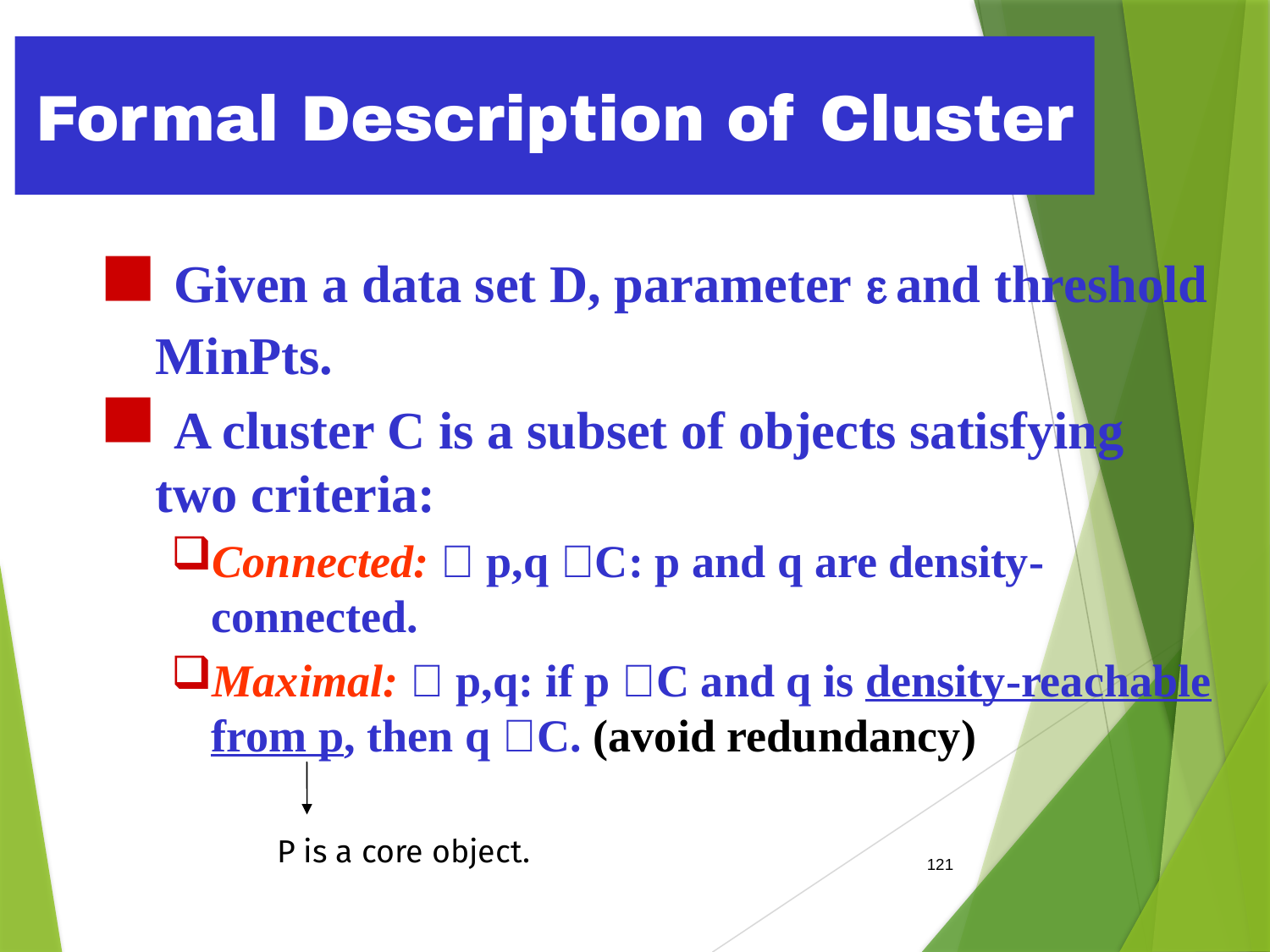

# Formal Description of Cluster
 Given a data set D, parameter ε and threshold MinPts.
 A cluster C is a subset of objects satisfying two criteria:
Connected: ∀ p,q ∈C: p and q are density-connected.
Maximal: ∀ p,q: if p ∈C and q is density-reachable from p, then q ∈C. (avoid redundancy)

P is a core object.
121